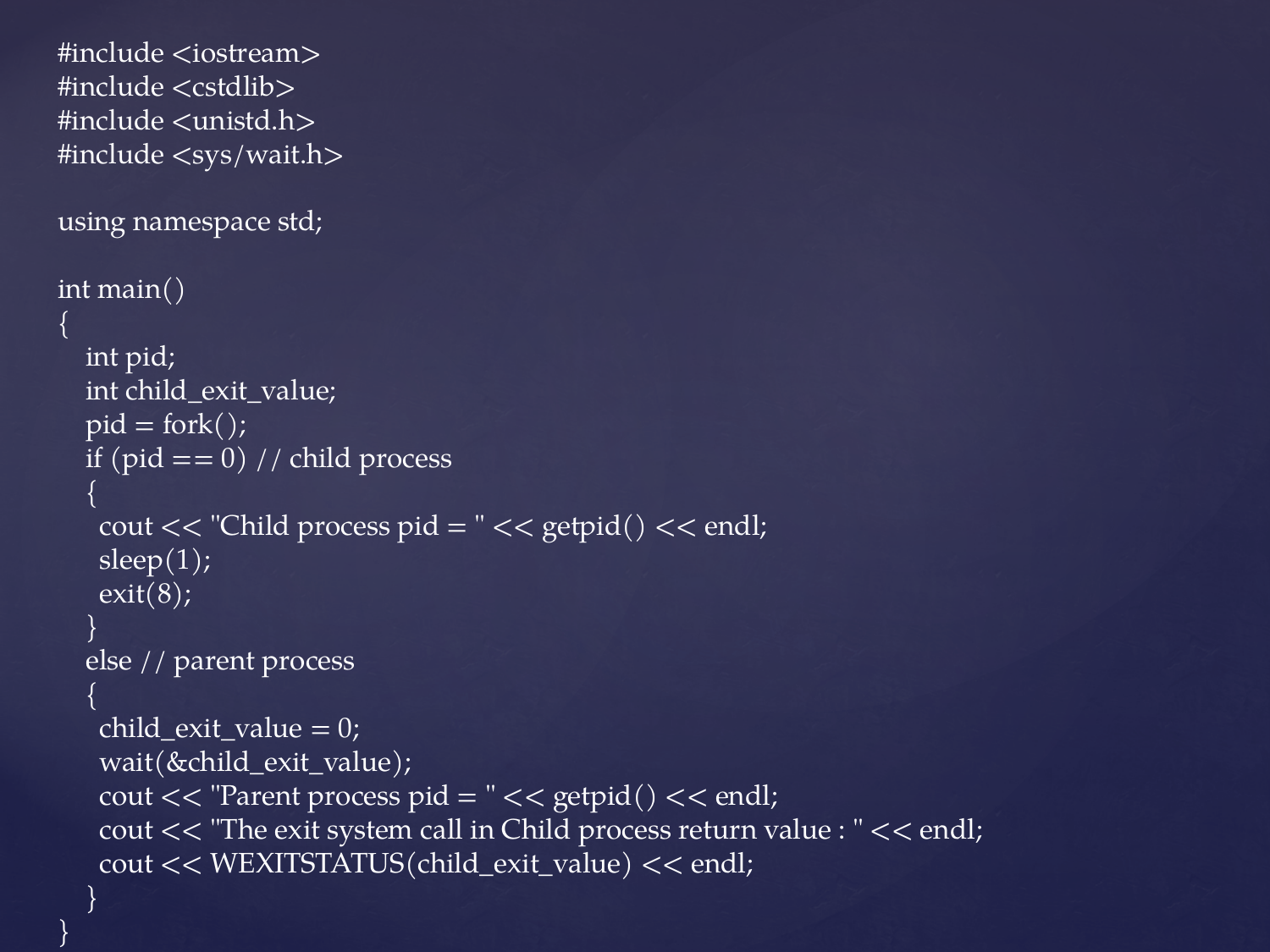

#include <iostream>
#include <cstdlib>
#include <unistd.h>
#include <sys/wait.h>

using namespace std;

int main()
{
    int pid;
    int child_exit_value;
    pid = fork();
    if (pid == 0) // child process
    {
      cout << "Child process pid = " << getpid() << endl;
      sleep(1);
      exit(8);
    }
    else // parent process
    {
      child_exit_value = 0;
      wait(&child_exit_value);
      cout << "Parent process pid = " << getpid() << endl;
      cout << "The exit system call in Child process return value : " << endl;
      cout << WEXITSTATUS(child_exit_value) << endl;
    }
}